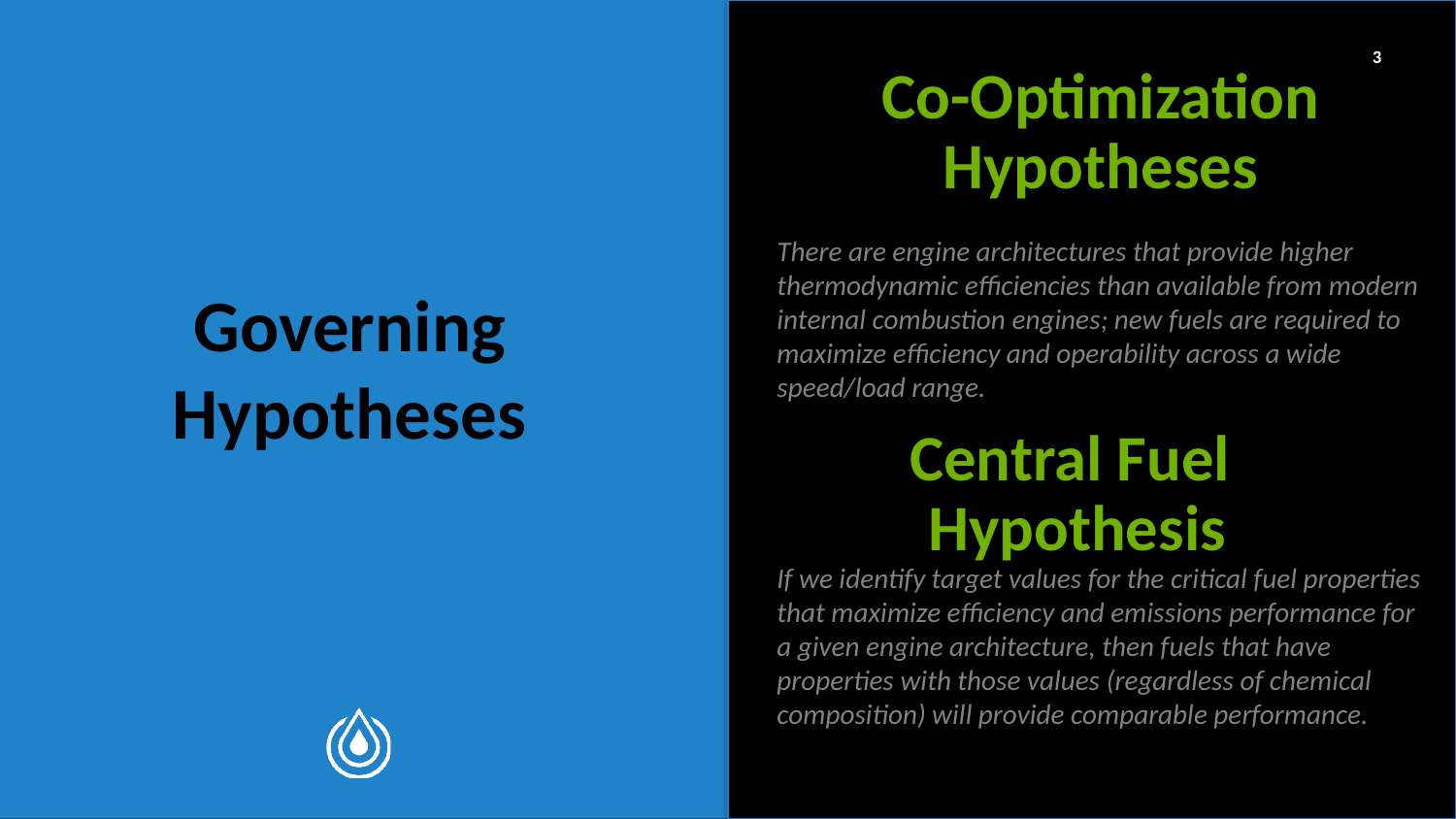

3
Co-Optimization Hypotheses
There are engine architectures that provide higher thermodynamic efficiencies than available from modern internal combustion engines; new fuels are required to maximize efficiency and operability across a wide speed/load range.

If we identify target values for the critical fuel properties that maximize efficiency and emissions performance for a given engine architecture, then fuels that have properties with those values (regardless of chemical composition) will provide comparable performance.
Governing Hypotheses
Governing Hypotheses
Central Fuel
Hypothesis